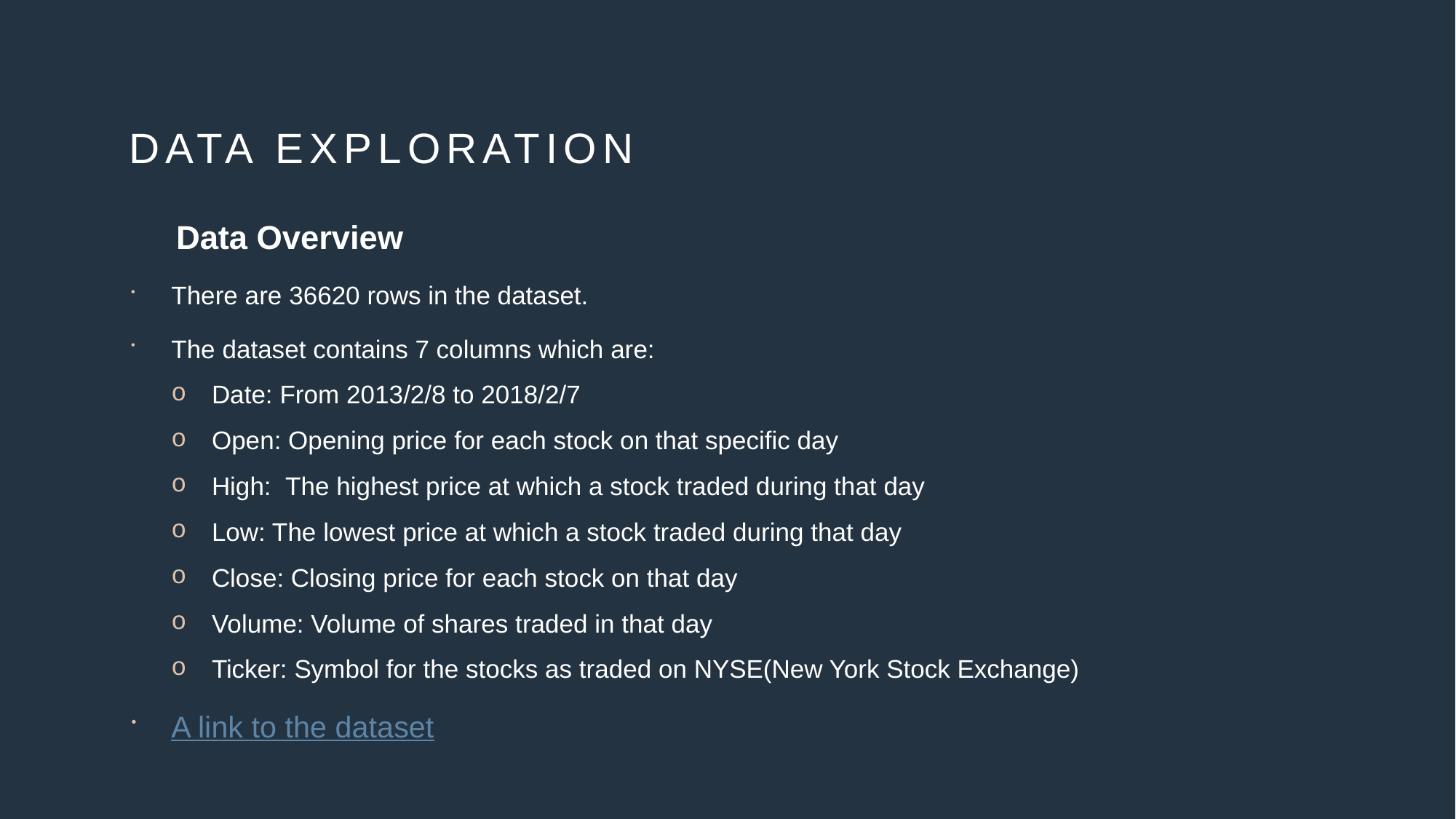

# Data Exploration
     Data Overview
There are 36620 rows in the dataset.
The dataset contains 7 columns which are:
Date: From 2013/2/8 to 2018/2/7
Open: Opening price for each stock on that specific day
High:  The highest price at which a stock traded during that day
Low: The lowest price at which a stock traded during that day
Close: Closing price for each stock on that day
Volume: Volume of shares traded in that day
Ticker: Symbol for the stocks as traded on NYSE(New York Stock Exchange)
A link to the dataset